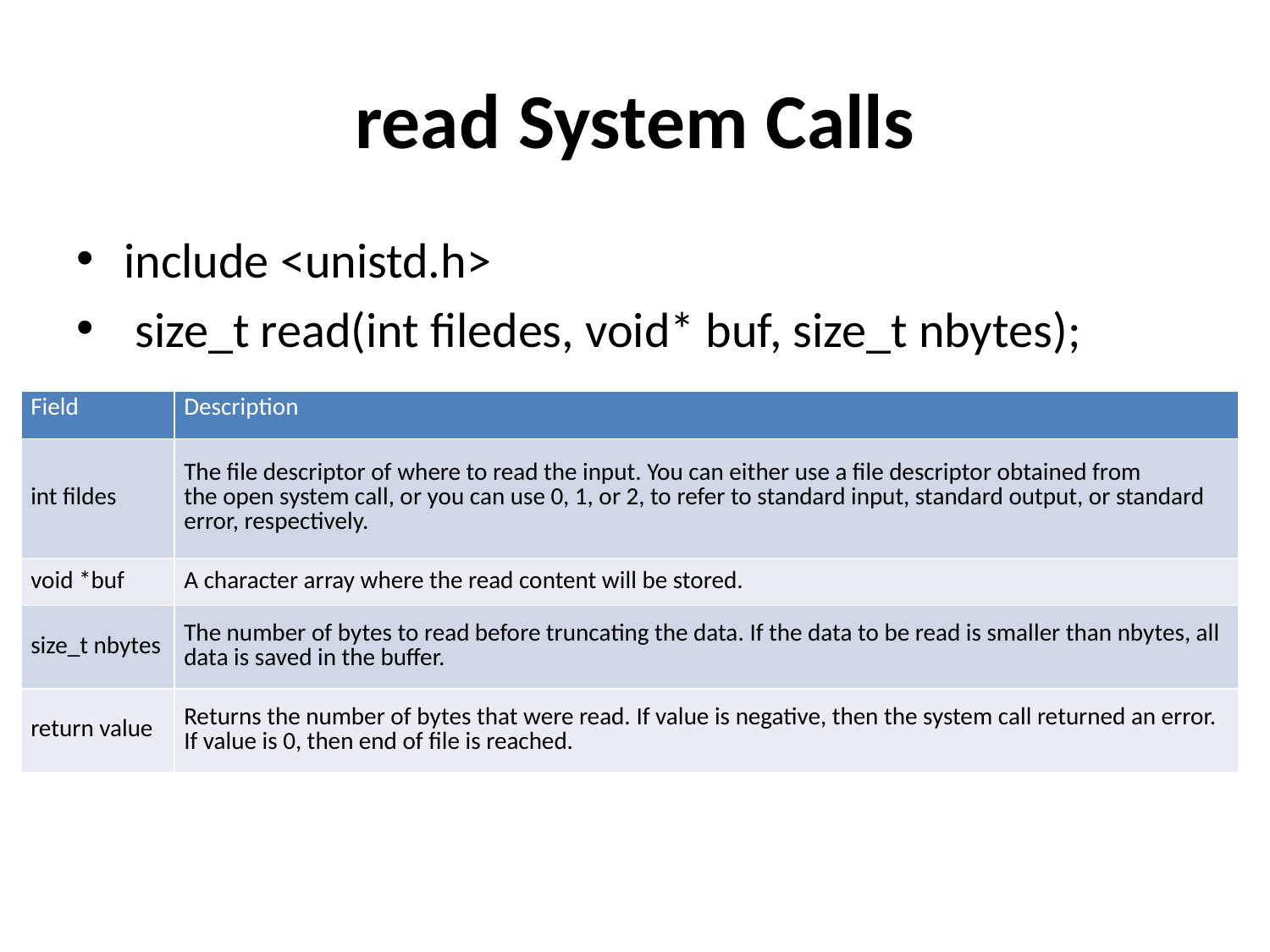

# read System Calls
include <unistd.h>
 size_t read(int filedes, void* buf, size_t nbytes);

| Field | Description |
| --- | --- |
| int fildes | The file descriptor of where to read the input. You can either use a file descriptor obtained from the open system call, or you can use 0, 1, or 2, to refer to standard input, standard output, or standard error, respectively. |
| void \*buf | A character array where the read content will be stored. |
| size\_t nbytes | The number of bytes to read before truncating the data. If the data to be read is smaller than nbytes, all data is saved in the buffer. |
| return value | Returns the number of bytes that were read. If value is negative, then the system call returned an error. If value is 0, then end of file is reached. |